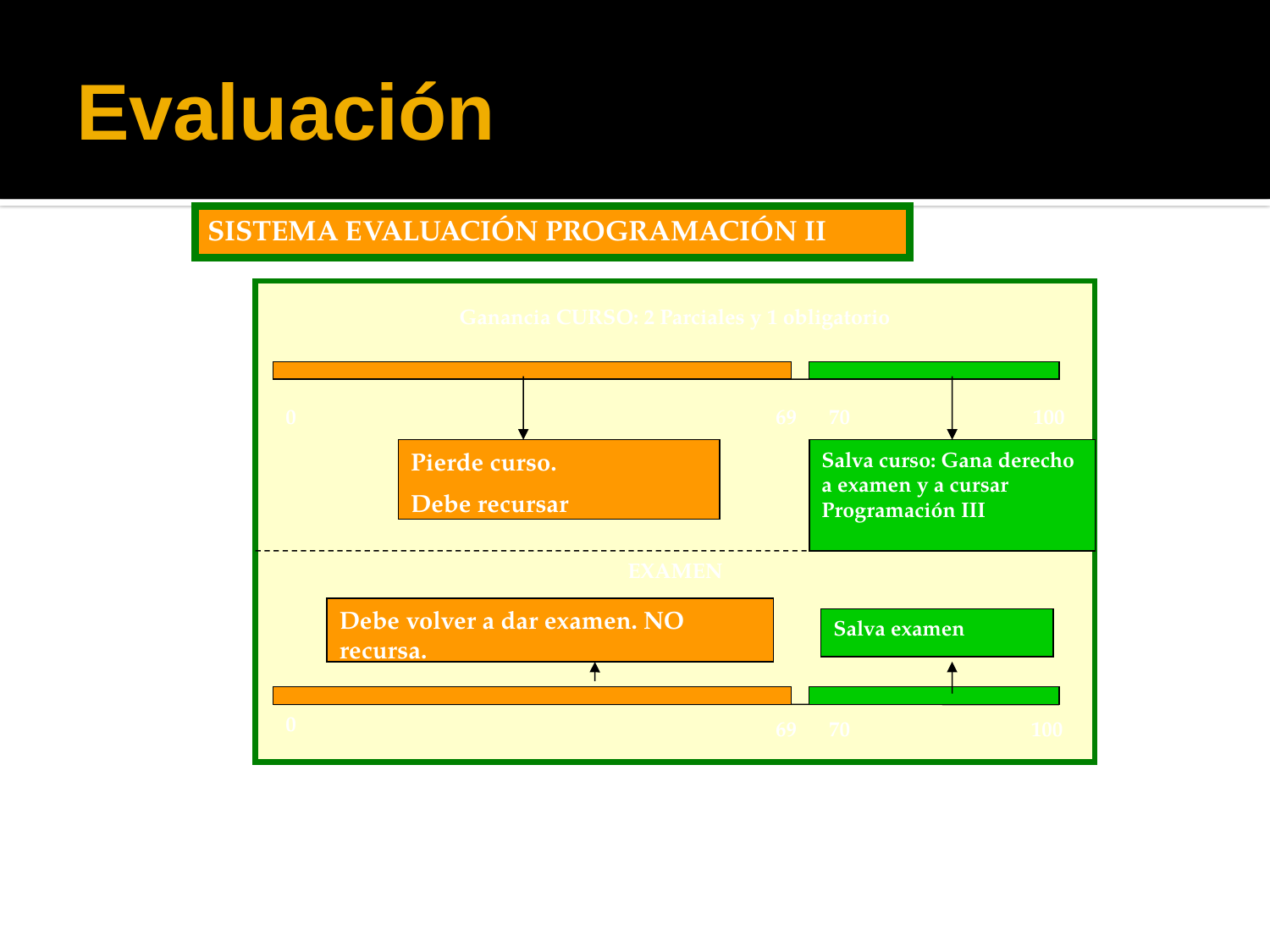

# Evaluación
SISTEMA EVALUACIÓN PROGRAMACIÓN II

Ganancia CURSO: 2 Parciales y 1 obligatorio

0
69
70
100
Pierde curso.
Debe recursar
Salva curso: Gana derecho a examen y a cursar Programación III

EXAMEN

0
69
70
100

Debe volver a dar examen. NO recursa.
Salva examen